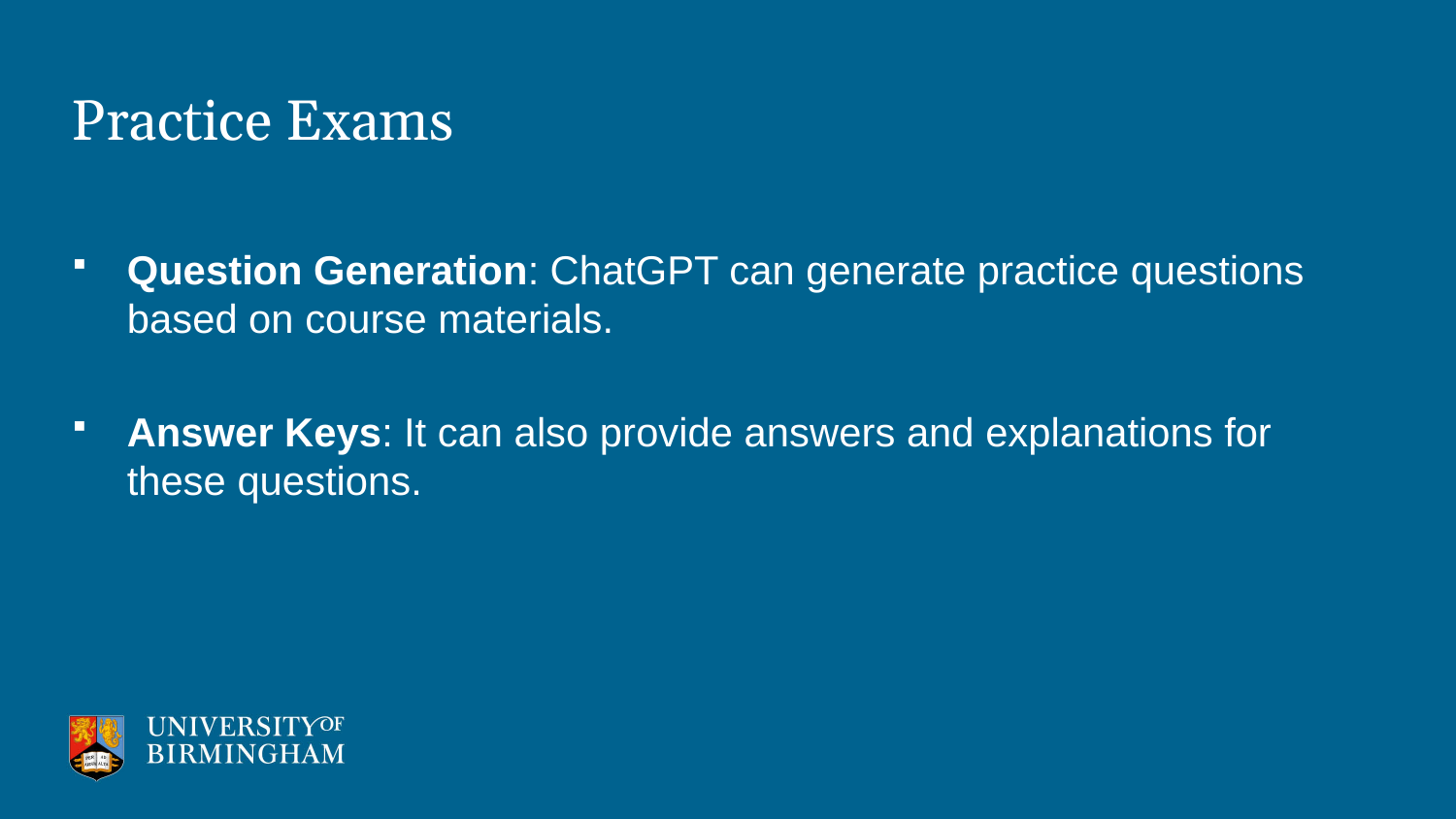

# Practice Exams
Question Generation: ChatGPT can generate practice questions based on course materials.

Answer Keys: It can also provide answers and explanations for these questions.